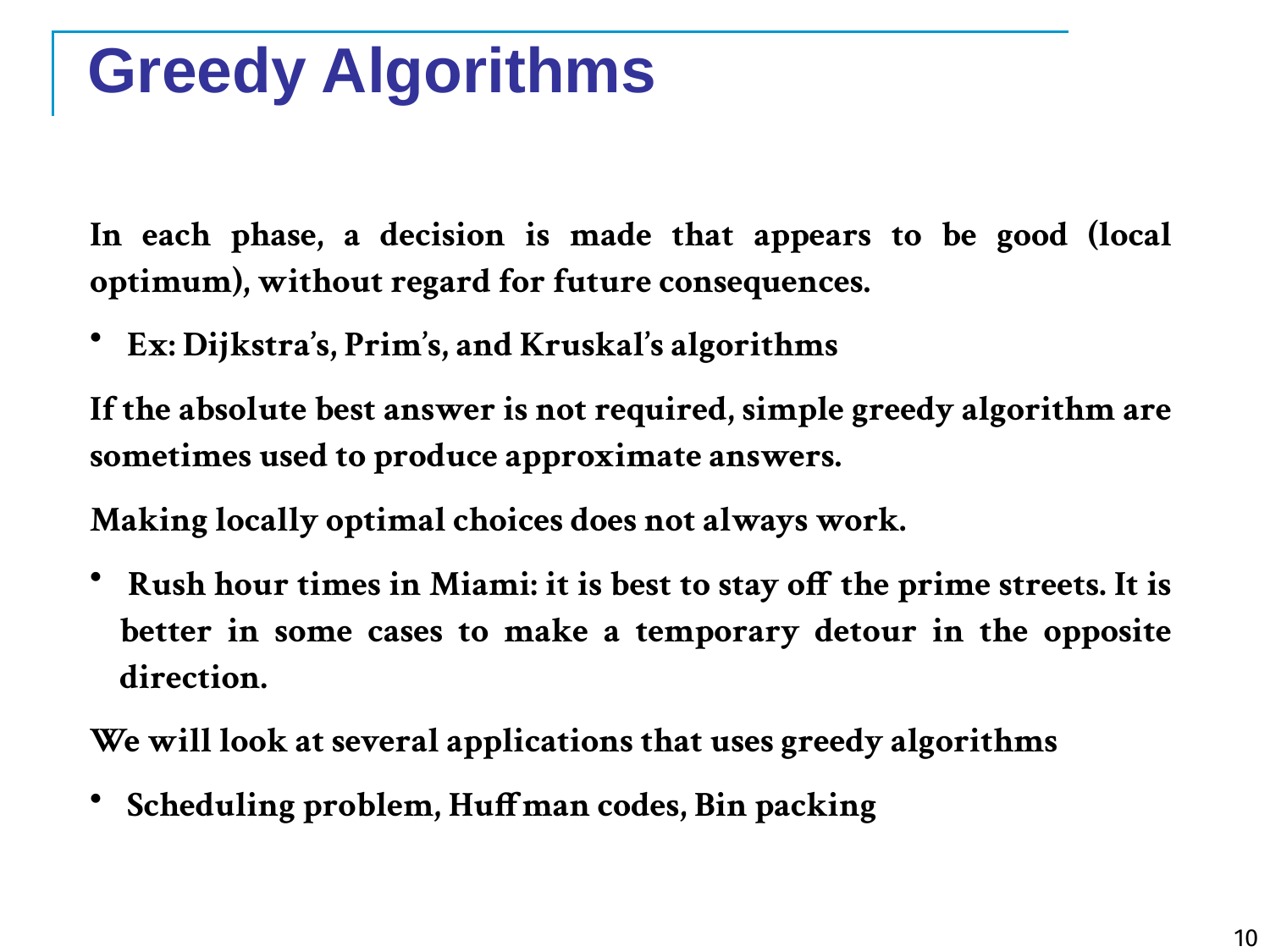

Greedy Algorithms
In each phase, a decision is made that appears to be good (local optimum), without regard for future consequences.
 Ex: Dijkstra’s, Prim’s, and Kruskal’s algorithms
If the absolute best answer is not required, simple greedy algorithm are sometimes used to produce approximate answers.
Making locally optimal choices does not always work.
 Rush hour times in Miami: it is best to stay off the prime streets. It is better in some cases to make a temporary detour in the opposite direction.
We will look at several applications that uses greedy algorithms
 Scheduling problem, Huffman codes, Bin packing

10